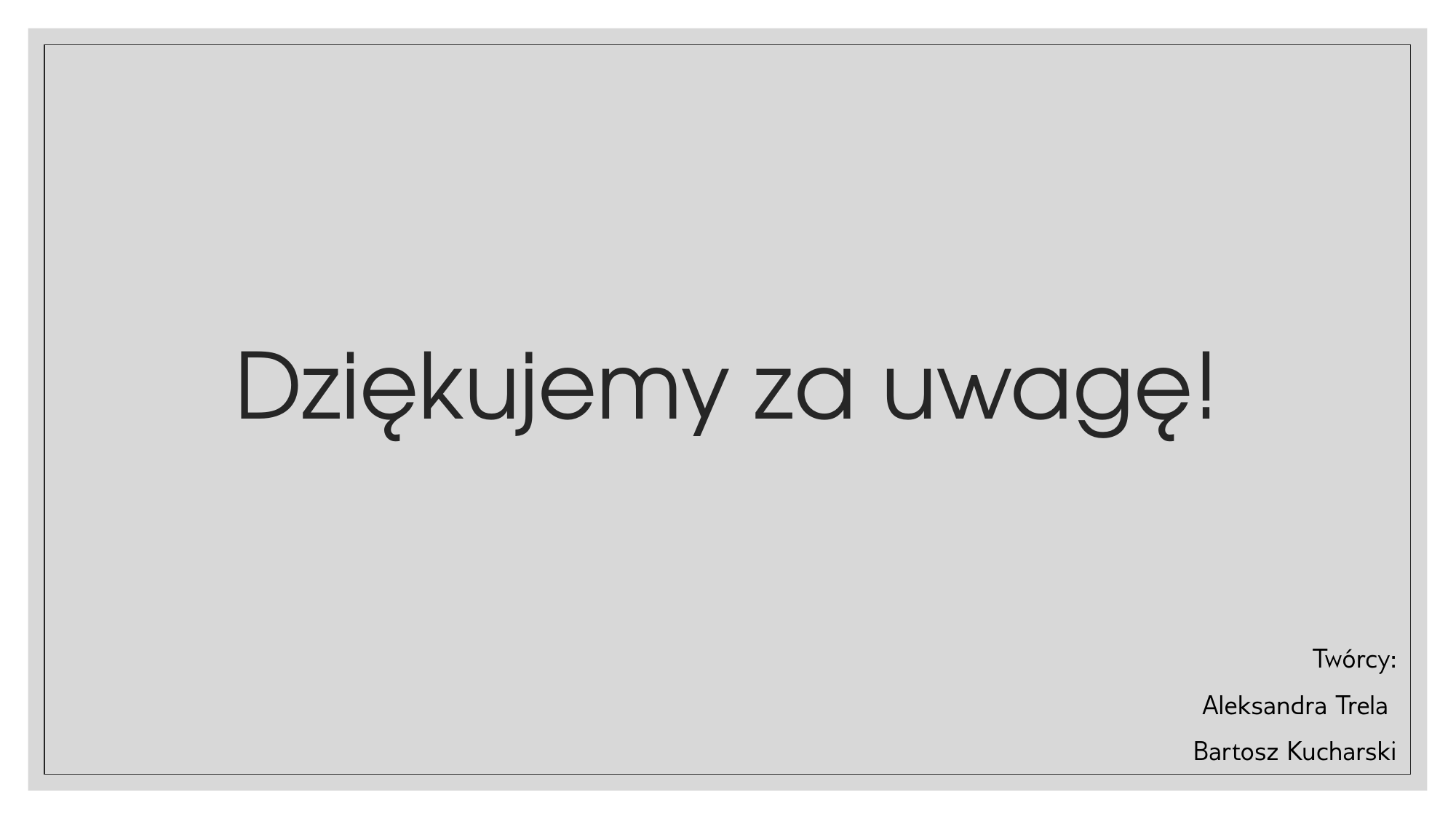

# Dziękujemy za uwagę!
Twórcy:
Aleksandra Trela
Bartosz Kucharski